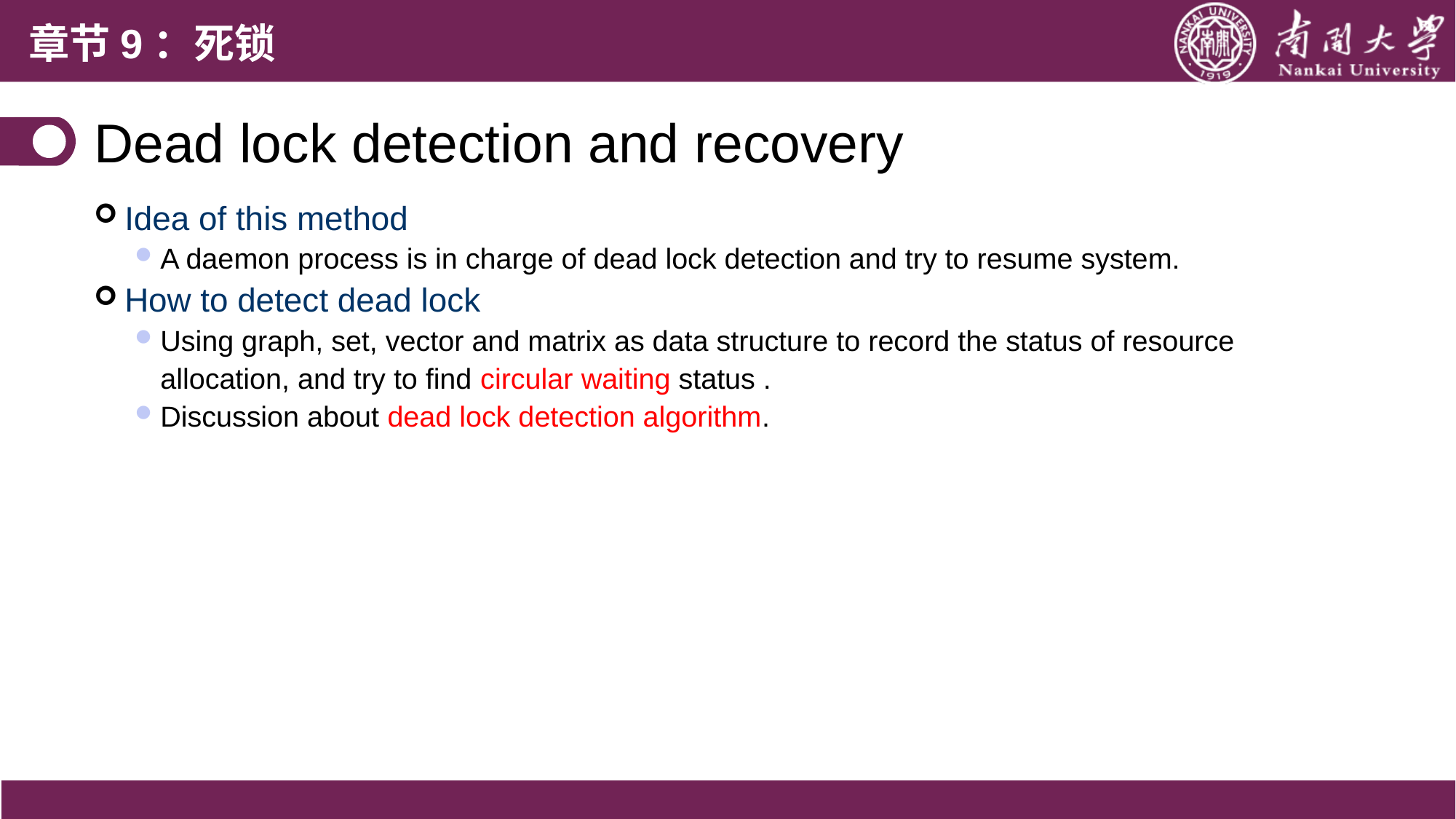

# Dead lock detection and recovery
Idea of this method
A daemon process is in charge of dead lock detection and try to resume system.
How to detect dead lock
Using graph, set, vector and matrix as data structure to record the status of resource allocation, and try to find circular waiting status .
Discussion about dead lock detection algorithm.